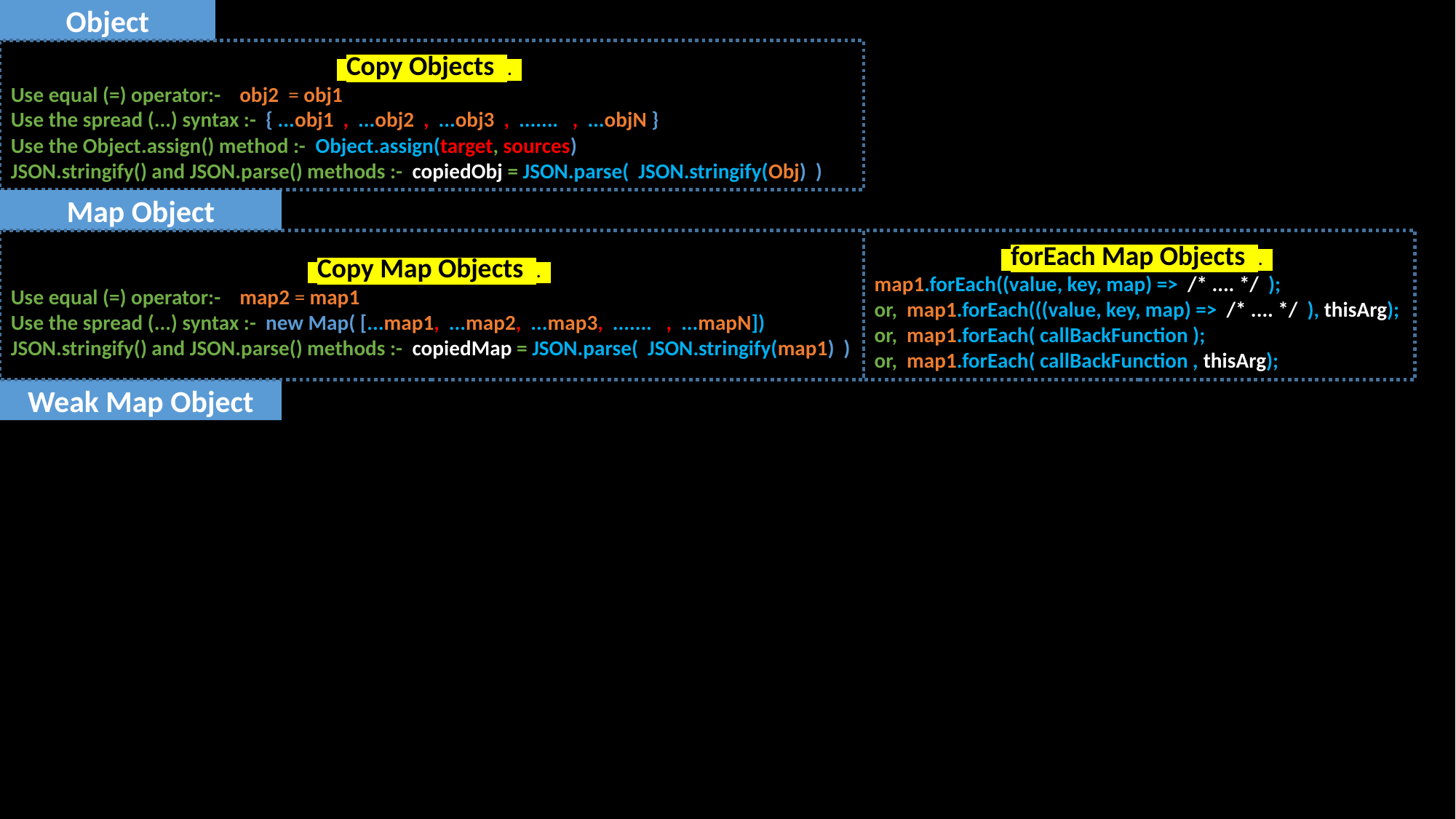

Object
  Copy Objects  .
Use equal (=) operator:-    obj2  = obj1
Use the spread (...) syntax :-  { ...obj1  ,  ...obj2  ,  ...obj3  ,  .......   ,  ...objN }
Use the Object.assign() method :-  Object.assign(target, sources)
JSON.stringify() and JSON.parse() methods :-  copiedObj = JSON.parse(  JSON.stringify(Obj)  )
Map Object
  Copy Map Objects  .
Use equal (=) operator:-    map2 = map1
Use the spread (...) syntax :-  new Map( [...map1,  ...map2,  ...map3,  .......   ,  ...mapN])
JSON.stringify() and JSON.parse() methods :-  copiedMap = JSON.parse(  JSON.stringify(map1)  )
  forEach Map Objects  .
map1.forEach((value, key, map) =>  /* .... */  );
or,  map1.forEach(((value, key, map) =>  /* .... */  ), thisArg);
or,  map1.forEach( callBackFunction );
or,  map1.forEach( callBackFunction , thisArg);
Weak Map Object